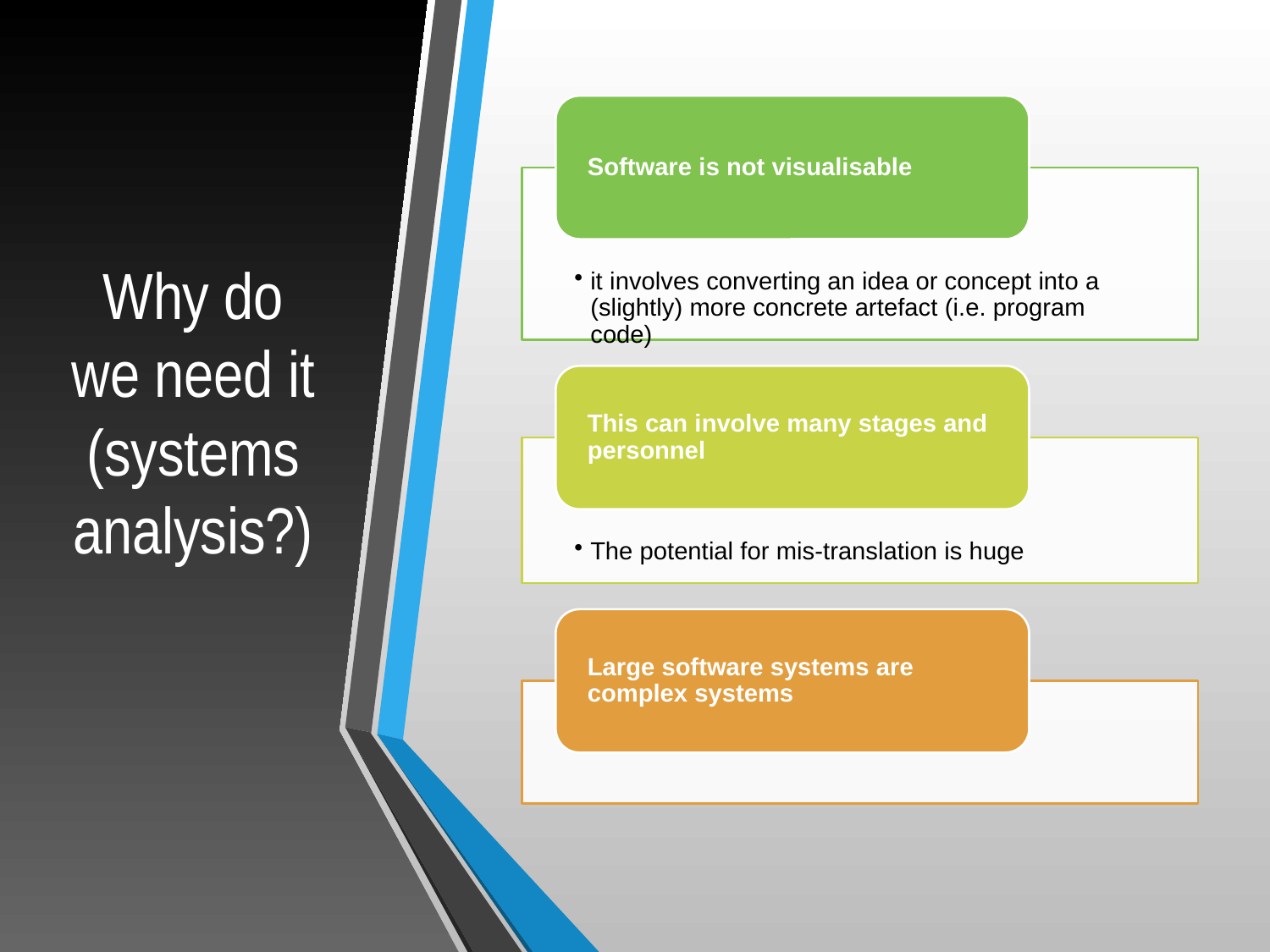

# Why do we need it (systems analysis?)
it involves converting an idea or concept into a (slightly) more concrete artefact (i.e. program code)
Software is not visualisable
The potential for mis-translation is huge
This can involve many stages and personnel
Large software systems are complex systems